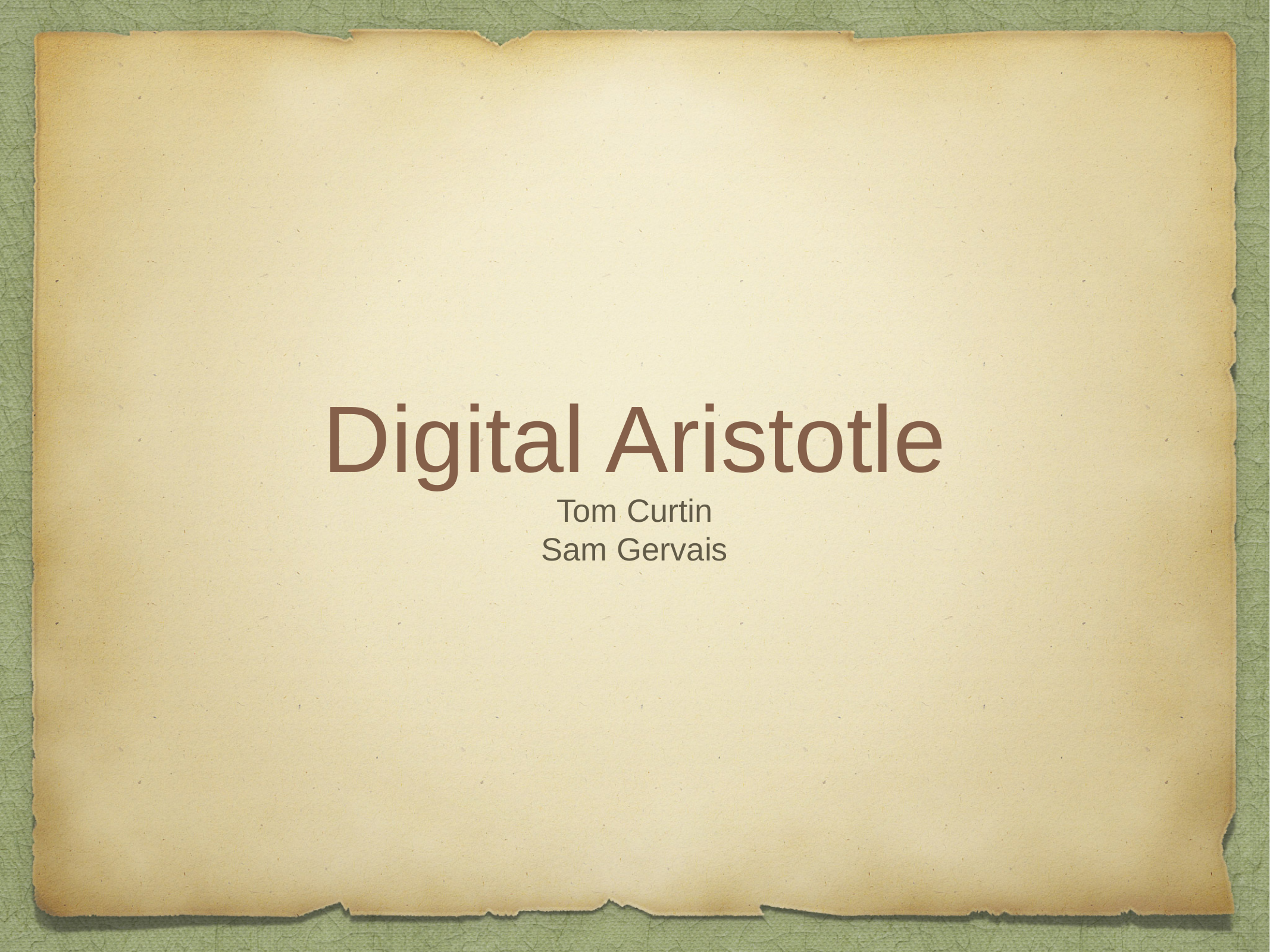

# Digital Aristotle
Tom Curtin
Sam Gervais